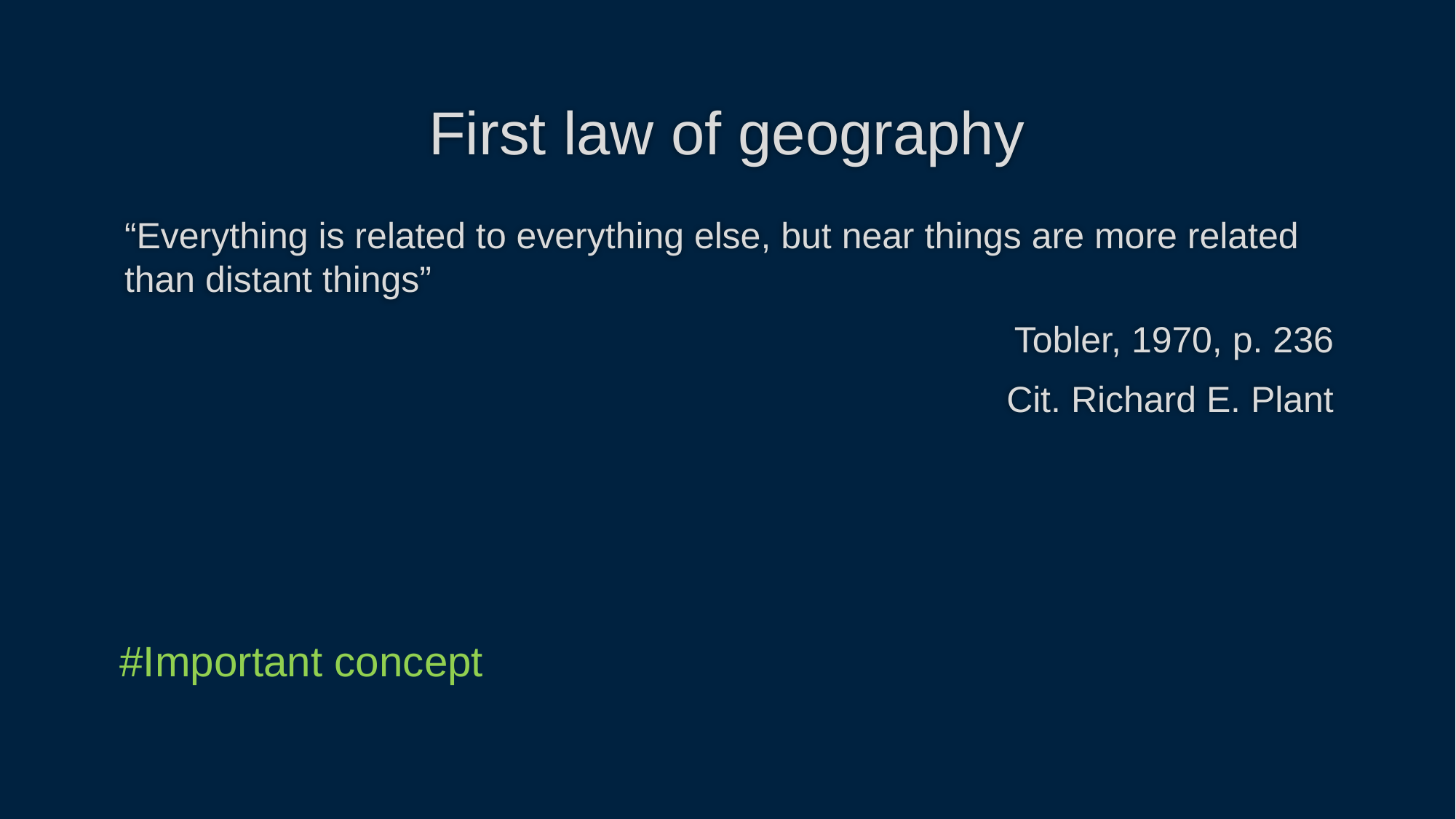

# First law of geography
“Everything is related to everything else, but near things are more related than distant things”
Tobler, 1970, p. 236
Cit. Richard E. Plant
#Important concept